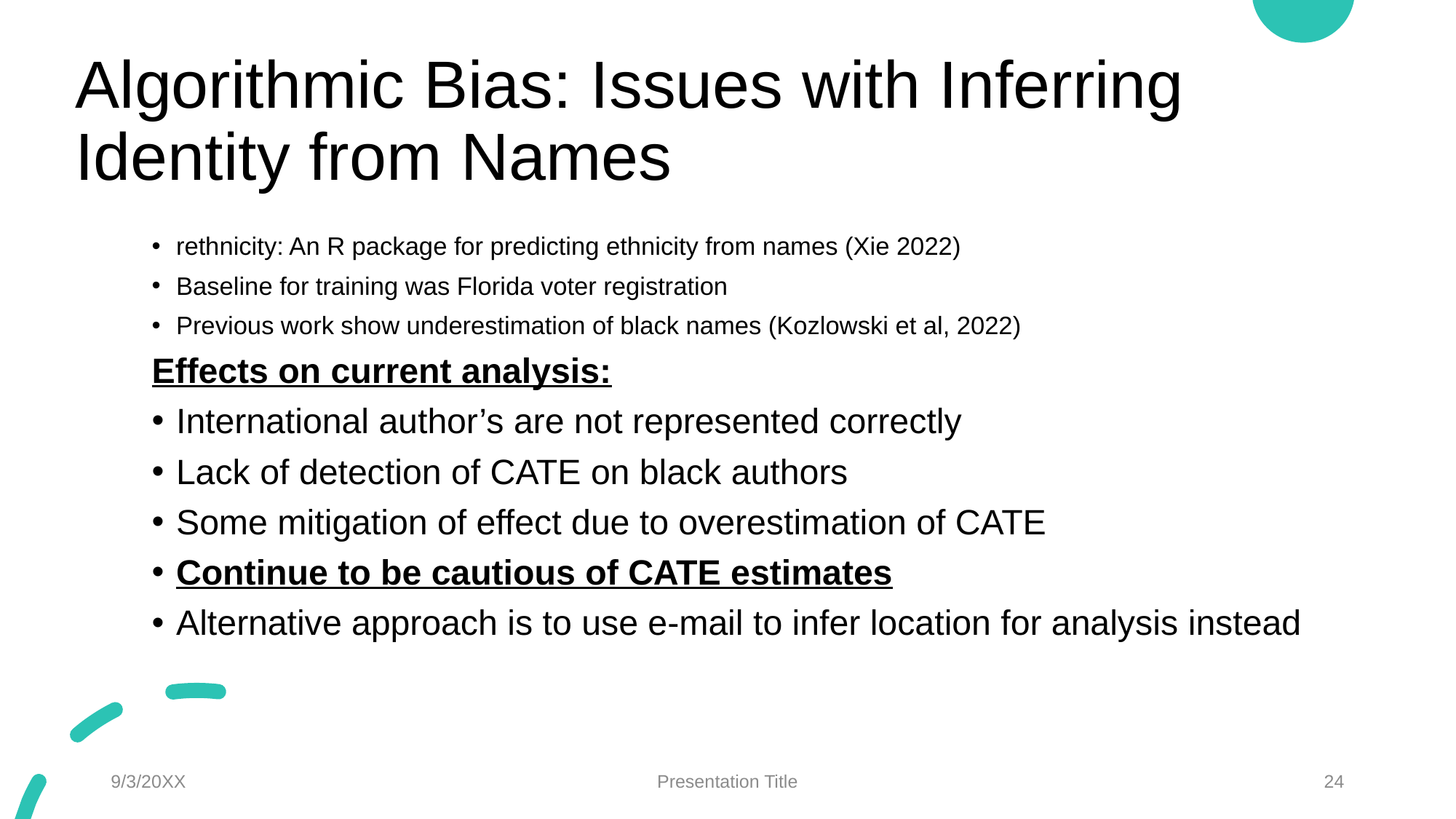

# Algorithmic Bias: Issues with Inferring Identity from Names
rethnicity: An R package for predicting ethnicity from names (Xie 2022)
Baseline for training was Florida voter registration
Previous work show underestimation of black names (Kozlowski et al, 2022)
Effects on current analysis:
International author’s are not represented correctly
Lack of detection of CATE on black authors
Some mitigation of effect due to overestimation of CATE
Continue to be cautious of CATE estimates
Alternative approach is to use e-mail to infer location for analysis instead
9/3/20XX
Presentation Title
24